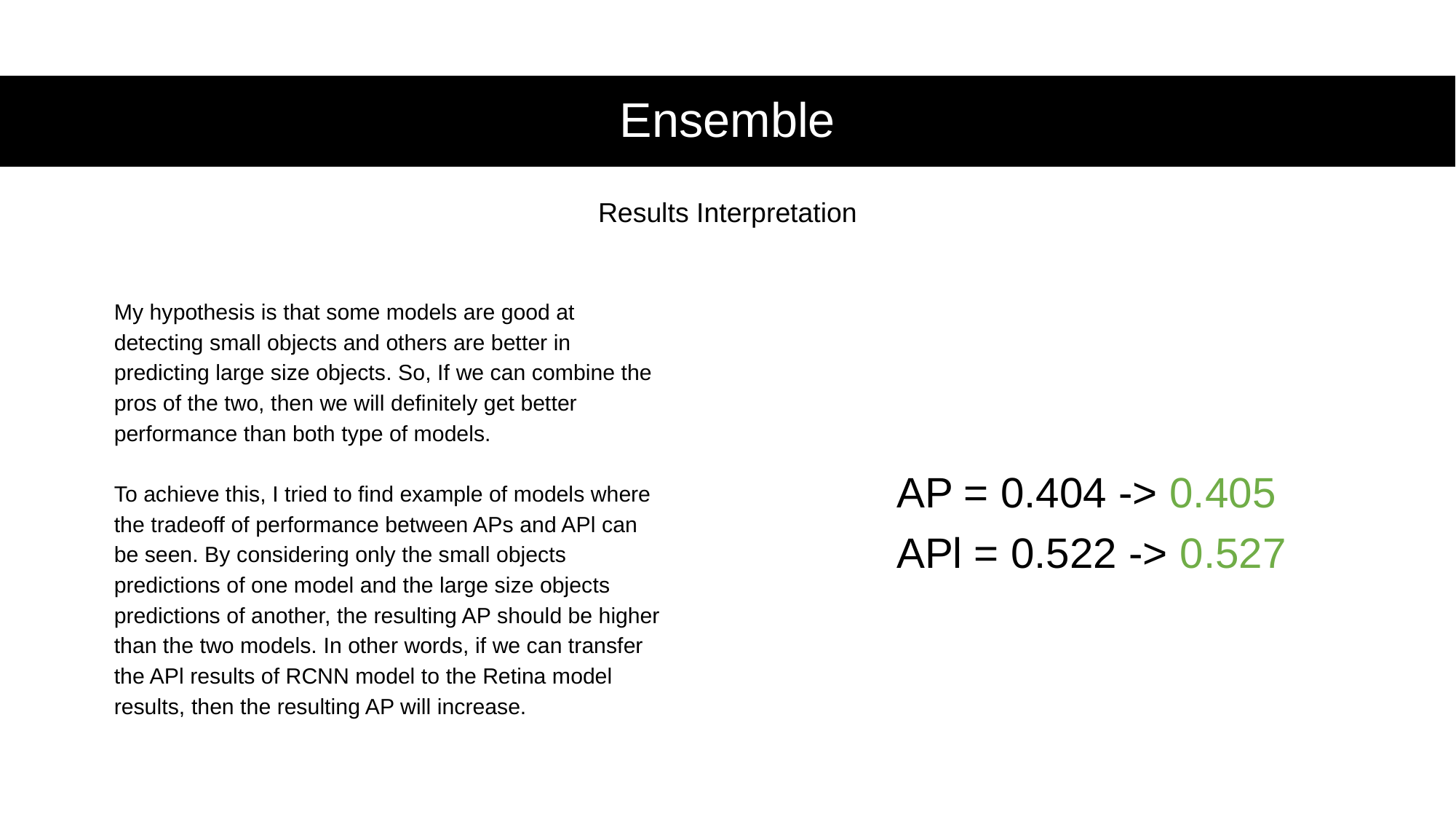

# Ensemble
Results Interpretation
My hypothesis is that some models are good at detecting small objects and others are better in predicting large size objects. So, If we can combine the pros of the two, then we will definitely get better performance than both type of models.

To achieve this, I tried to find example of models where the tradeoff of performance between APs and APl can be seen. By considering only the small objects predictions of one model and the large size objects predictions of another, the resulting AP should be higher than the two models. In other words, if we can transfer the APl results of RCNN model to the Retina model results, then the resulting AP will increase.
AP = 0.404 -> 0.405
APl = 0.522 -> 0.527